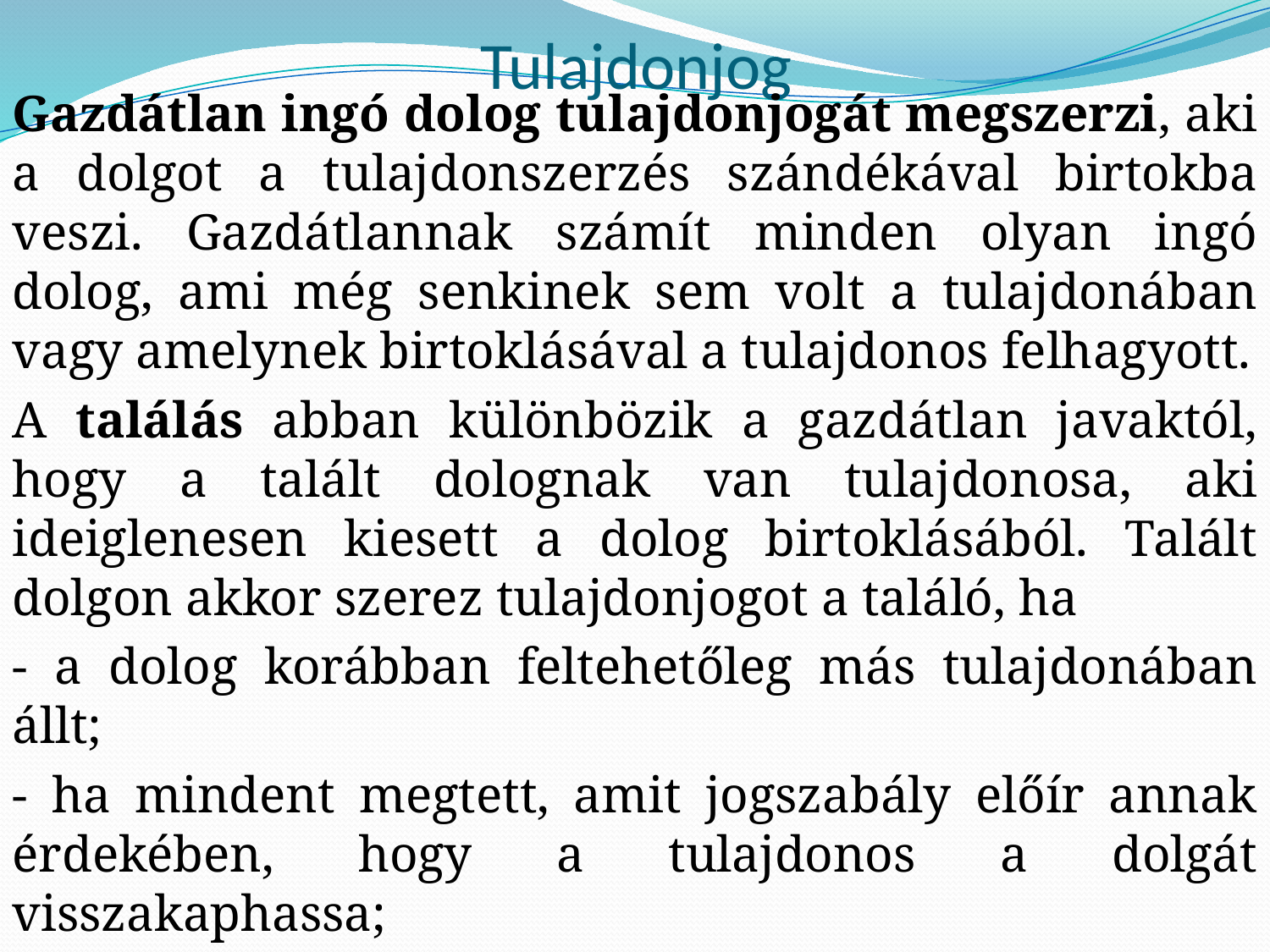

# Tulajdonjog
Gazdátlan ingó dolog tulajdonjogát megszerzi, aki a dolgot a tulajdonszerzés szándékával birtokba veszi. Gazdátlannak számít minden olyan ingó dolog, ami még senkinek sem volt a tulajdonában vagy amelynek birtoklásával a tulajdonos felhagyott.
A találás abban különbözik a gazdátlan javaktól, hogy a talált dolognak van tulajdonosa, aki ideiglenesen kiesett a dolog birtoklásából. Talált dolgon akkor szerez tulajdonjogot a találó, ha
- a dolog korábban feltehetőleg más tulajdonában állt;
- ha mindent megtett, amit jogszabály előír annak érdekében, hogy a tulajdonos a dolgát visszakaphassa;
- és a tulajdonos egy éven belül – élő állat esetén 3 hónapon belül – nem jelentkezett a dologért.